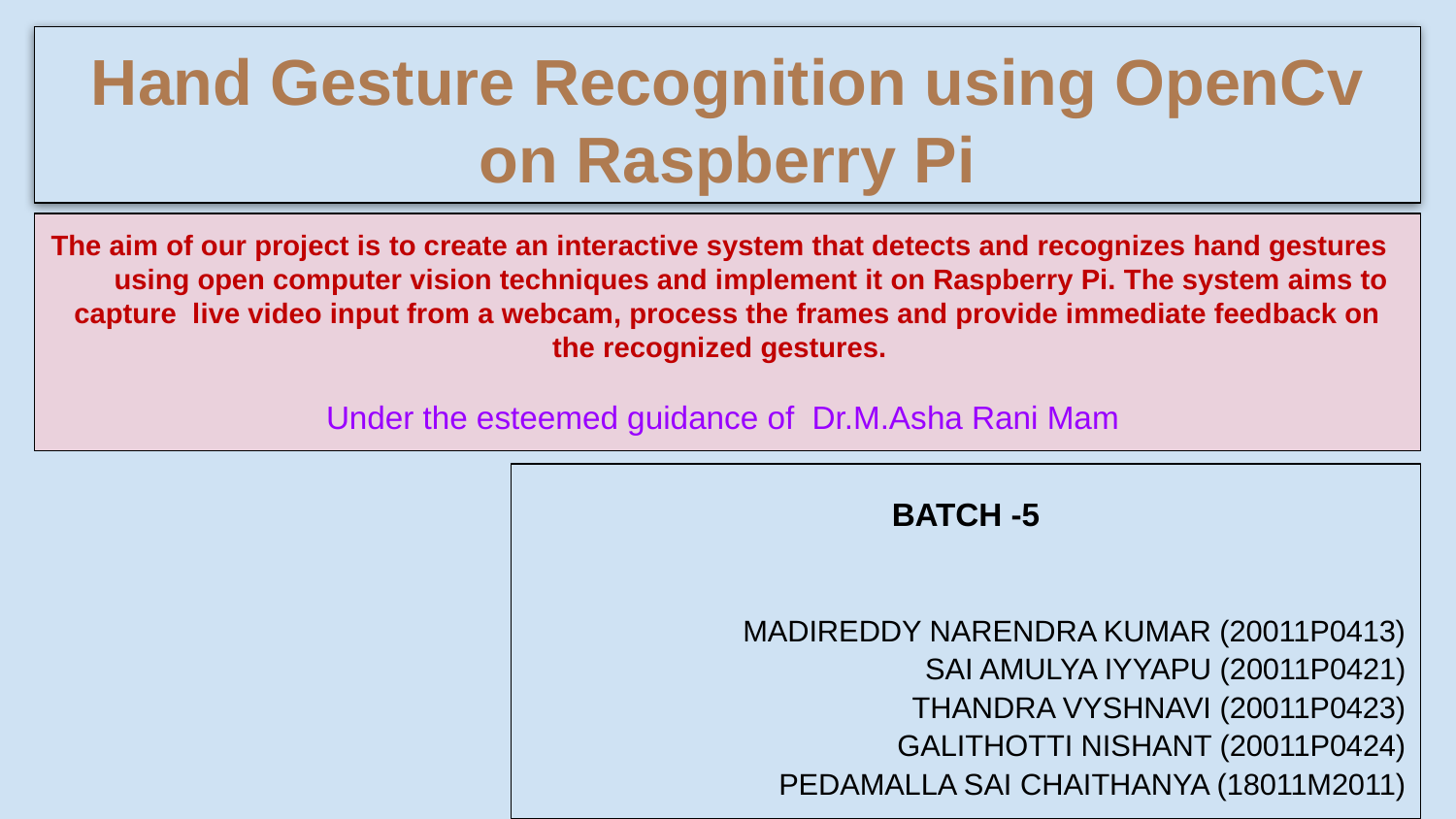

Hand Gesture Recognition using OpenCv on Raspberry Pi
The aim of our project is to create an interactive system that detects and recognizes hand gestures         using open computer vision techniques and implement it on Raspberry Pi. The system aims to capture  live video input from a webcam, process the frames and provide immediate feedback on the recognized gestures.

Under the esteemed guidance of  Dr.M.Asha Rani Mam

BATCH -5

MADIREDDY NARENDRA KUMAR (20011P0413)
                  SAI AMULYA IYYAPU (20011P0421)
                                 THANDRA VYSHNAVI (20011P0423)
                               GALITHOTTI NISHANT (20011P0424)
                      PEDAMALLA SAI CHAITHANYA (18011M2011)